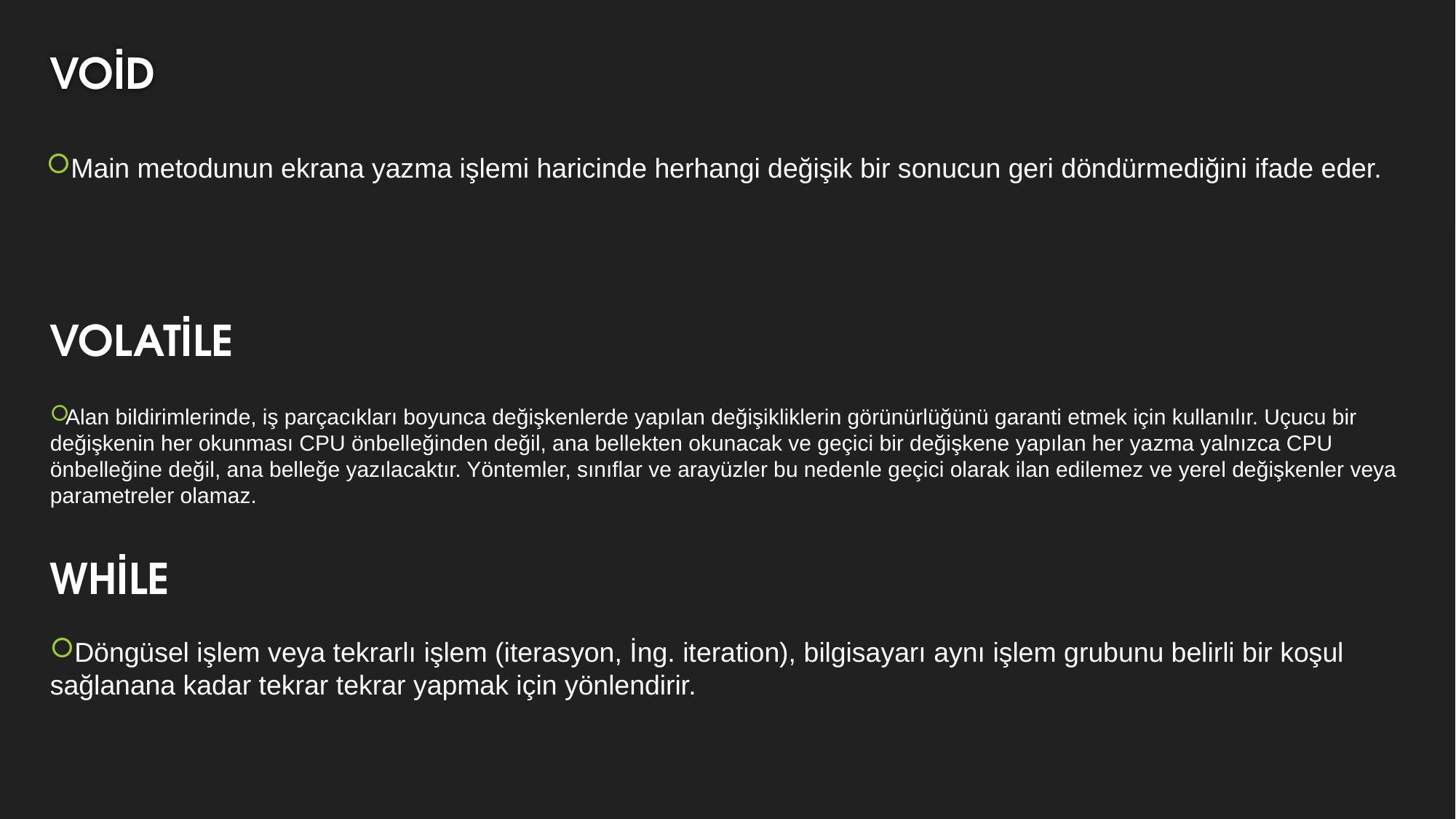

# VOİD
Main metodunun ekrana yazma işlemi haricinde herhangi değişik bir sonucun geri döndürmediğini ifade eder.

VOLATİLE
Alan bildirimlerinde, iş parçacıkları boyunca değişkenlerde yapılan değişikliklerin görünürlüğünü garanti etmek için kullanılır. Uçucu bir değişkenin her okunması CPU önbelleğinden değil, ana bellekten okunacak ve geçici bir değişkene yapılan her yazma yalnızca CPU önbelleğine değil, ana belleğe yazılacaktır. Yöntemler, sınıflar ve arayüzler bu nedenle geçici olarak ilan edilemez ve yerel değişkenler veya parametreler olamaz.

WHİLE
Döngüsel işlem veya tekrarlı işlem (iterasyon, İng. iteration), bilgisayarı aynı işlem grubunu belirli bir koşul sağlanana kadar tekrar tekrar yapmak için yönlendirir.